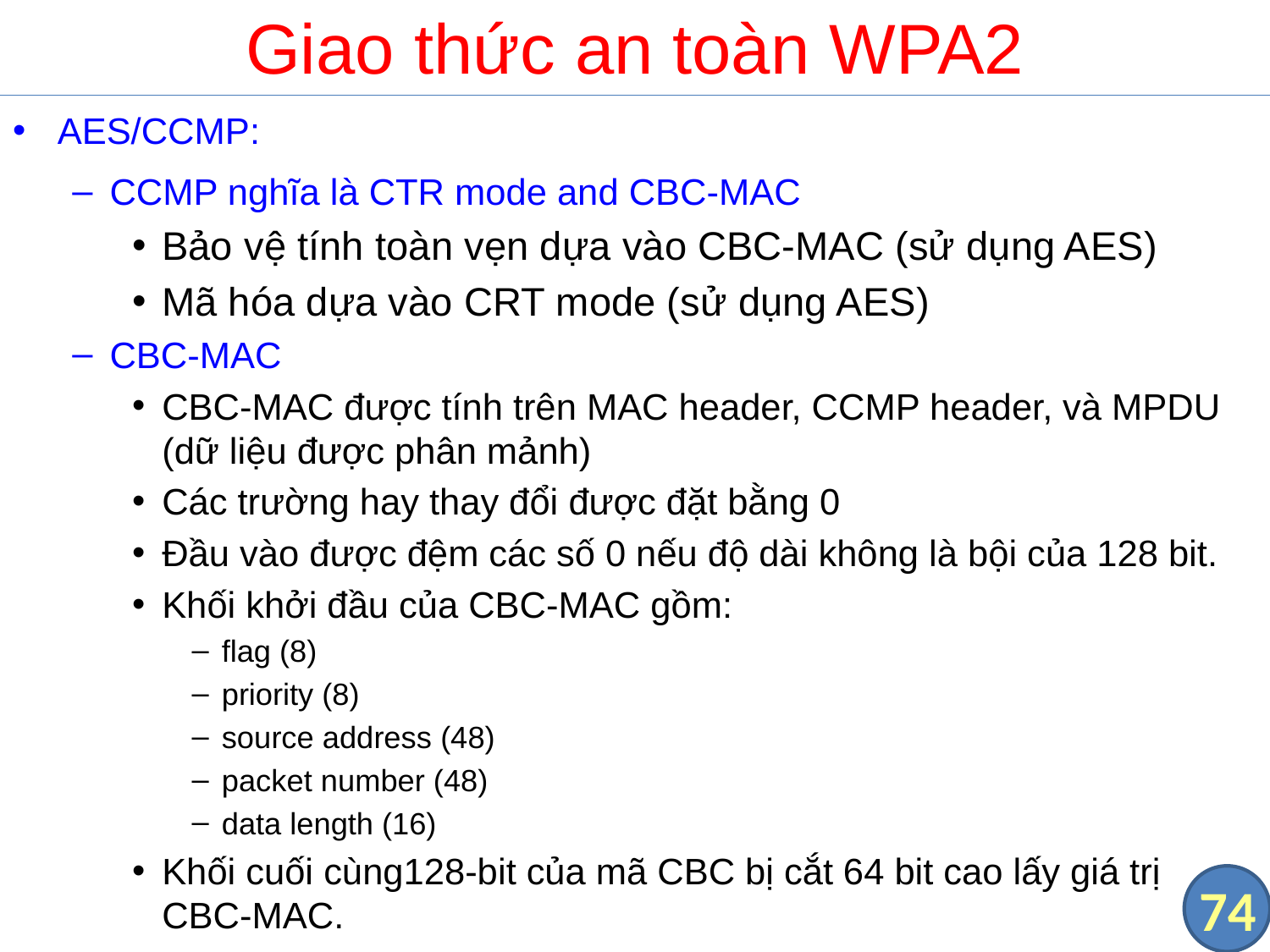

# Giao thức an toàn WPA2
AES/CCMP:
CCMP nghĩa là CTR mode and CBC-MAC
Bảo vệ tính toàn vẹn dựa vào CBC-MAC (sử dụng AES)
Mã hóa dựa vào CRT mode (sử dụng AES)
CBC-MAC
CBC-MAC được tính trên MAC header, CCMP header, và MPDU (dữ liệu được phân mảnh)
Các trường hay thay đổi được đặt bằng 0
Đầu vào được đệm các số 0 nếu độ dài không là bội của 128 bit.
Khối khởi đầu của CBC-MAC gồm:
flag (8)
priority (8)
source address (48)
packet number (48)
data length (16)
Khối cuối cùng128-bit của mã CBC bị cắt 64 bit cao lấy giá trị CBC-MAC.

74